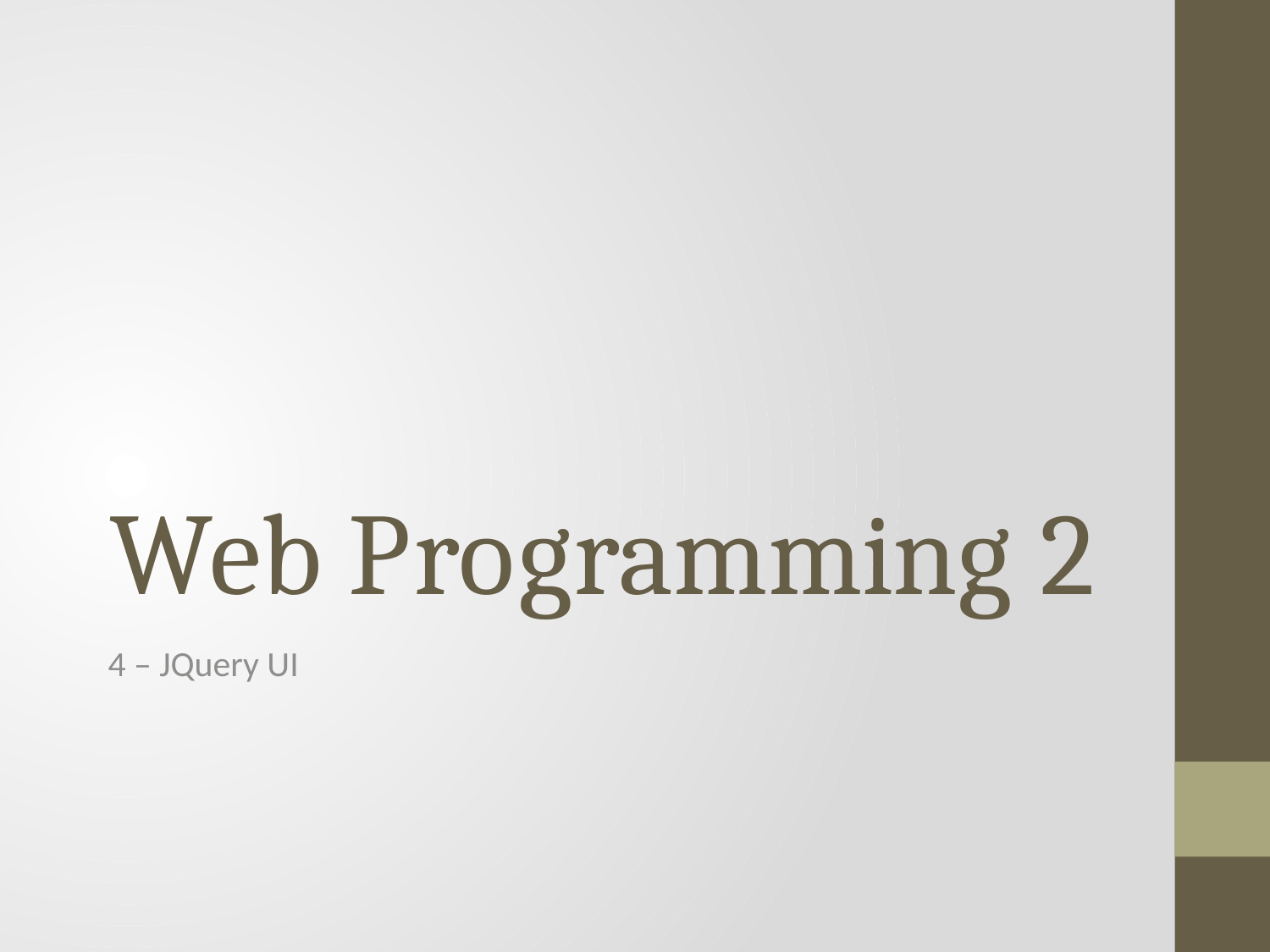

# Web Programming 2
4 – JQuery UI